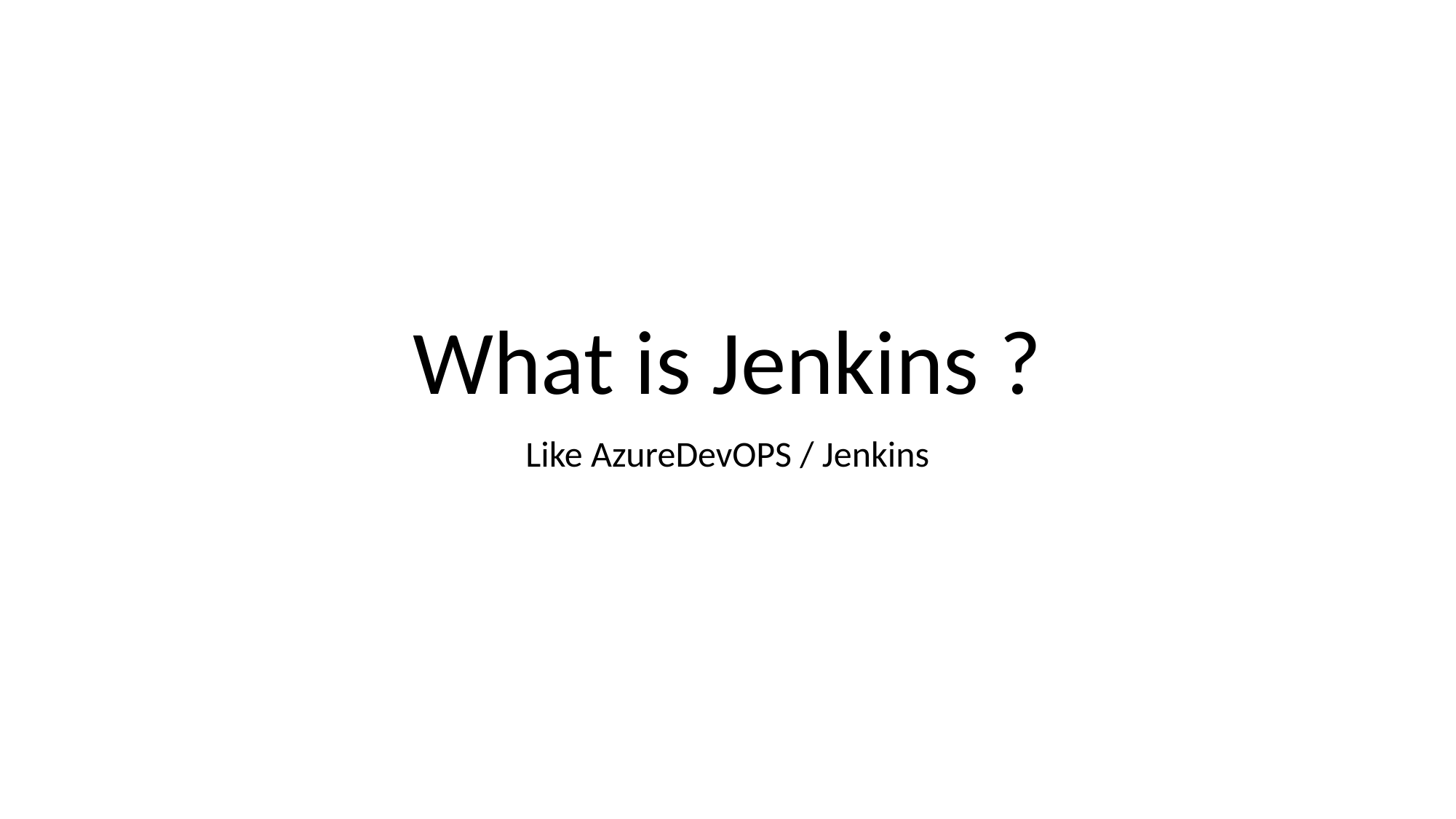

# What is Jenkins ?
Like AzureDevOPS / Jenkins